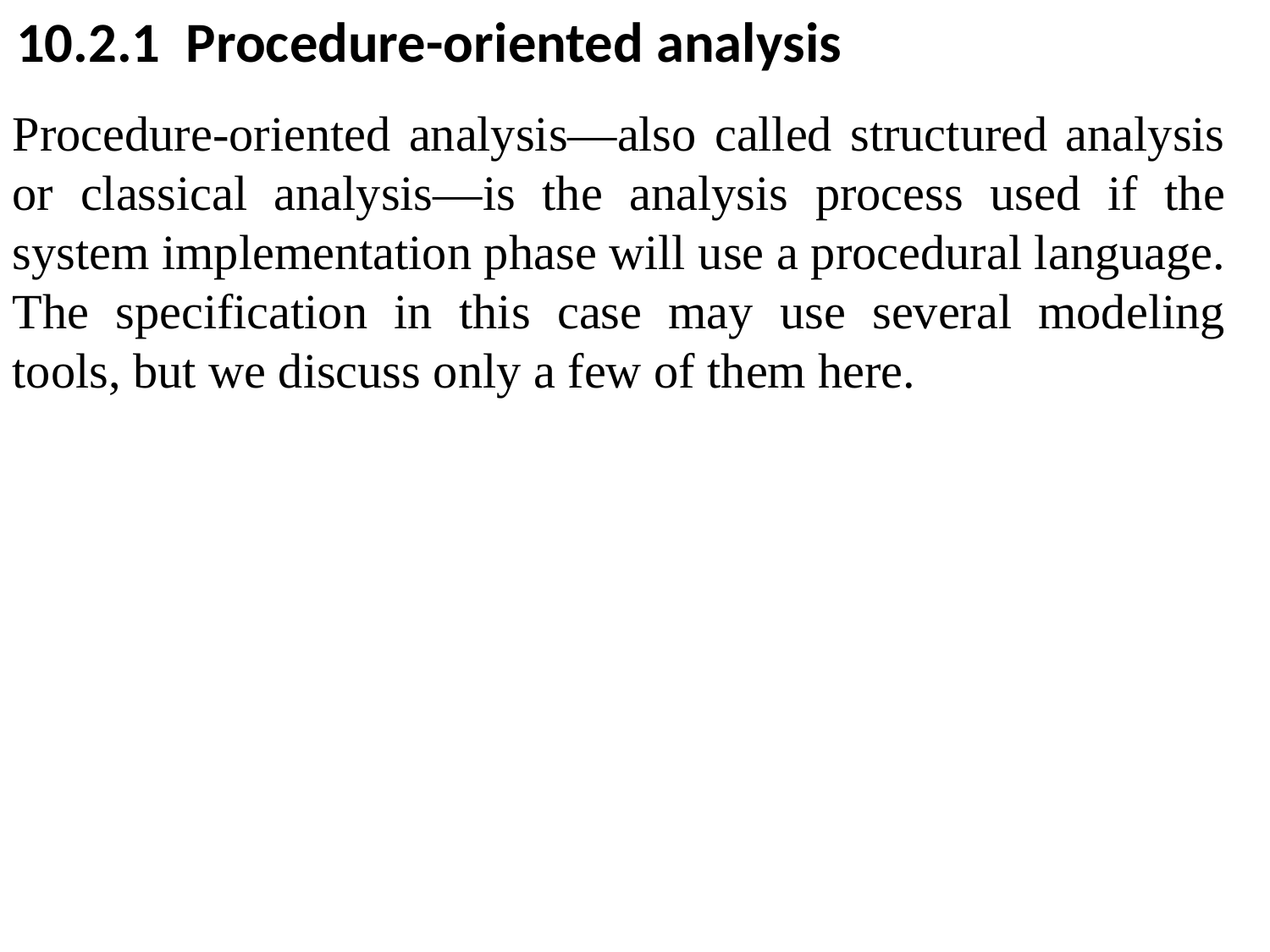

10.2.1  Procedure-oriented analysis
Procedure-oriented analysis—also called structured analysis or classical analysis—is the analysis process used if the system implementation phase will use a procedural language. The specification in this case may use several modeling tools, but we discuss only a few of them here.